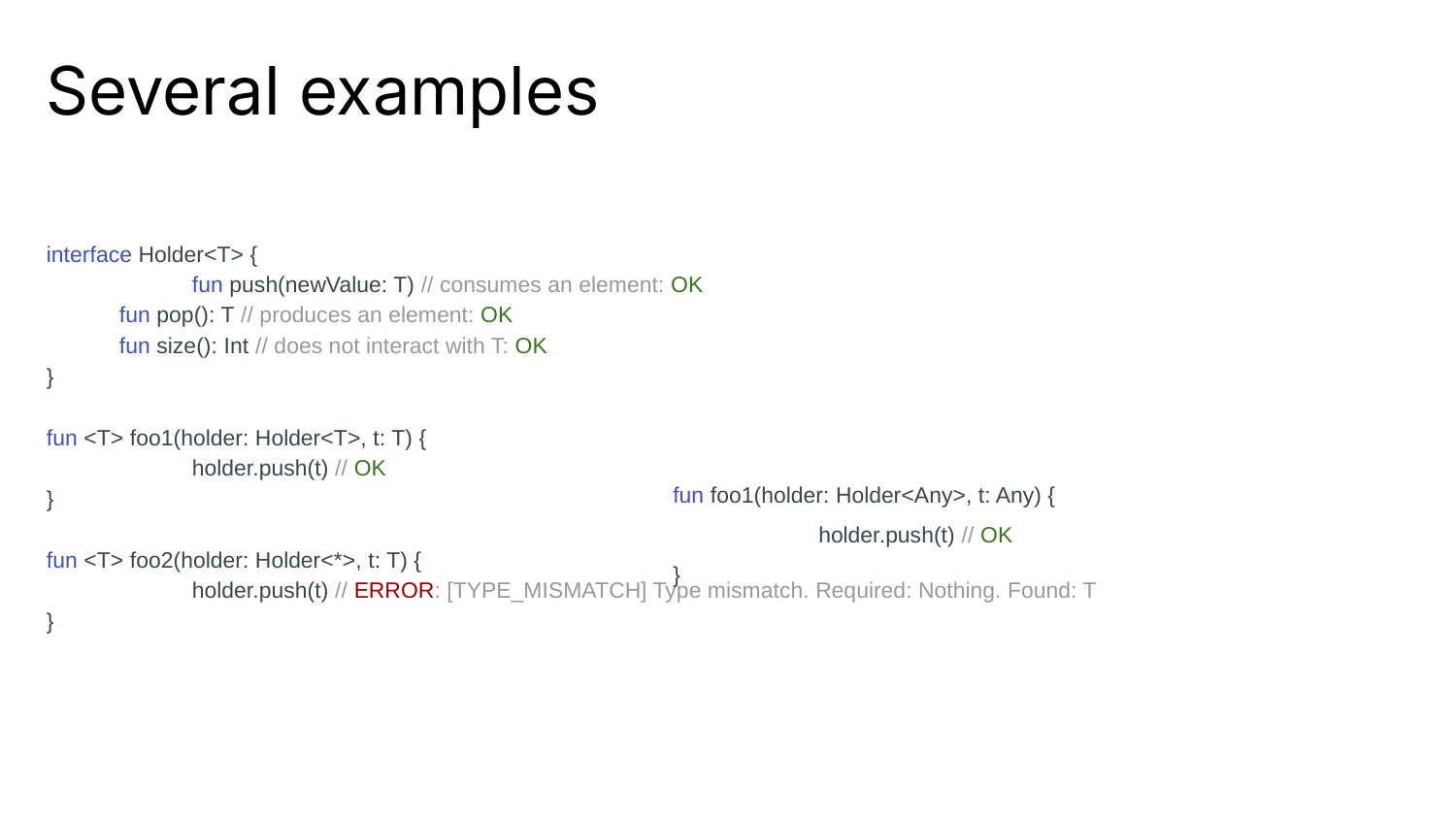

# Several examples
interface Holder<T> {
	fun push(newValue: T) // consumes an element: OK
fun pop(): T // produces an element: OK
fun size(): Int // does not interact with T: OK
}

fun <T> foo1(holder: Holder<T>, t: T) {
	holder.push(t) // OK
}

fun <T> foo2(holder: Holder<*>, t: T) {
	holder.push(t) // ERROR: [TYPE_MISMATCH] Type mismatch. Required: Nothing. Found: T
}

fun foo1(holder: Holder<Any>, t: Any) {
	holder.push(t) // OK
}